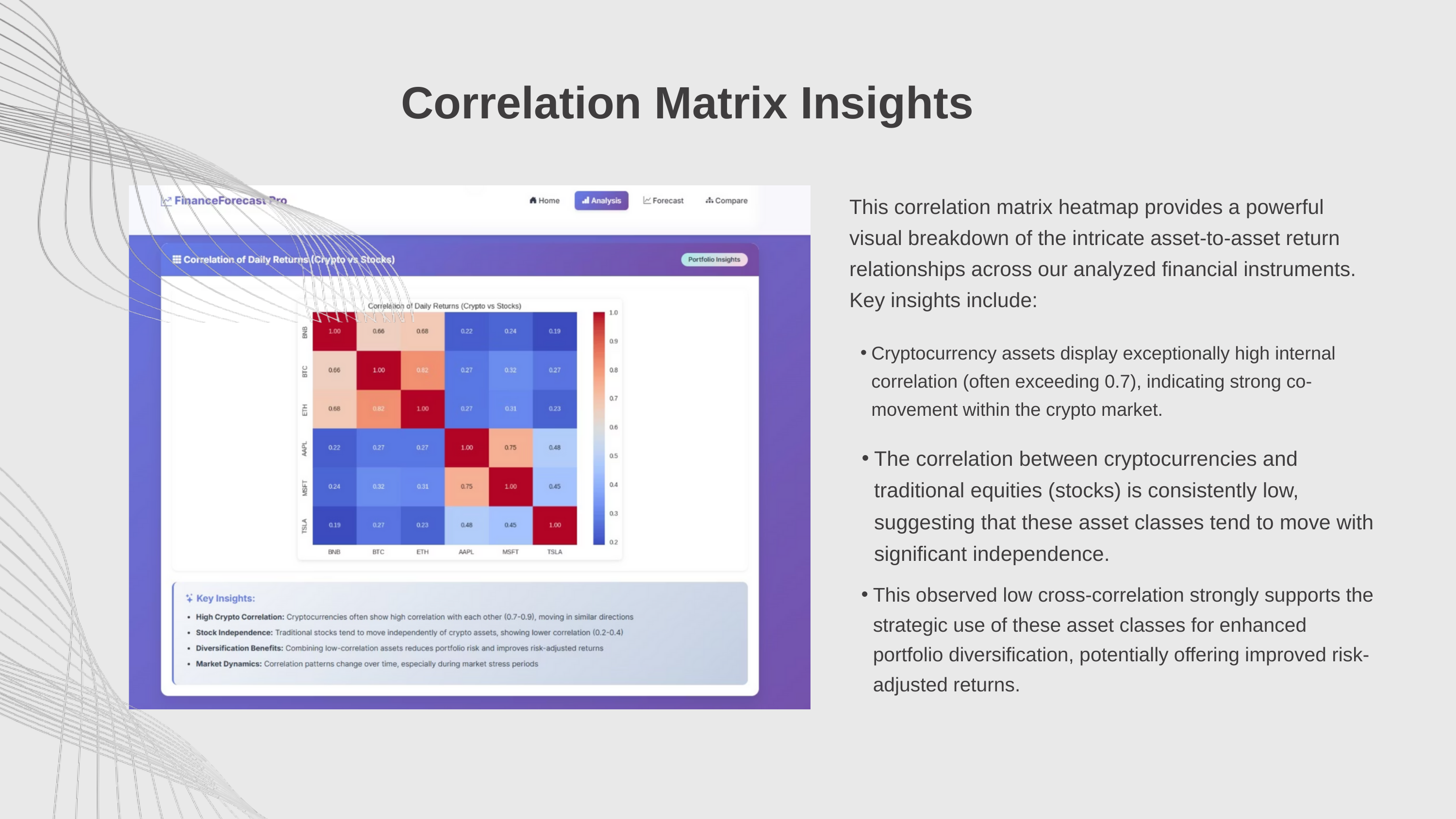

Correlation Matrix Insights

This correlation matrix heatmap provides a powerful visual breakdown of the intricate asset-to-asset return relationships across our analyzed financial instruments. Key insights include:
Cryptocurrency assets display exceptionally high internal correlation (often exceeding 0.7), indicating strong co-movement within the crypto market.

The correlation between cryptocurrencies and traditional equities (stocks) is consistently low, suggesting that these asset classes tend to move with significant independence.
This observed low cross-correlation strongly supports the strategic use of these asset classes for enhanced portfolio diversification, potentially offering improved risk-adjusted returns.